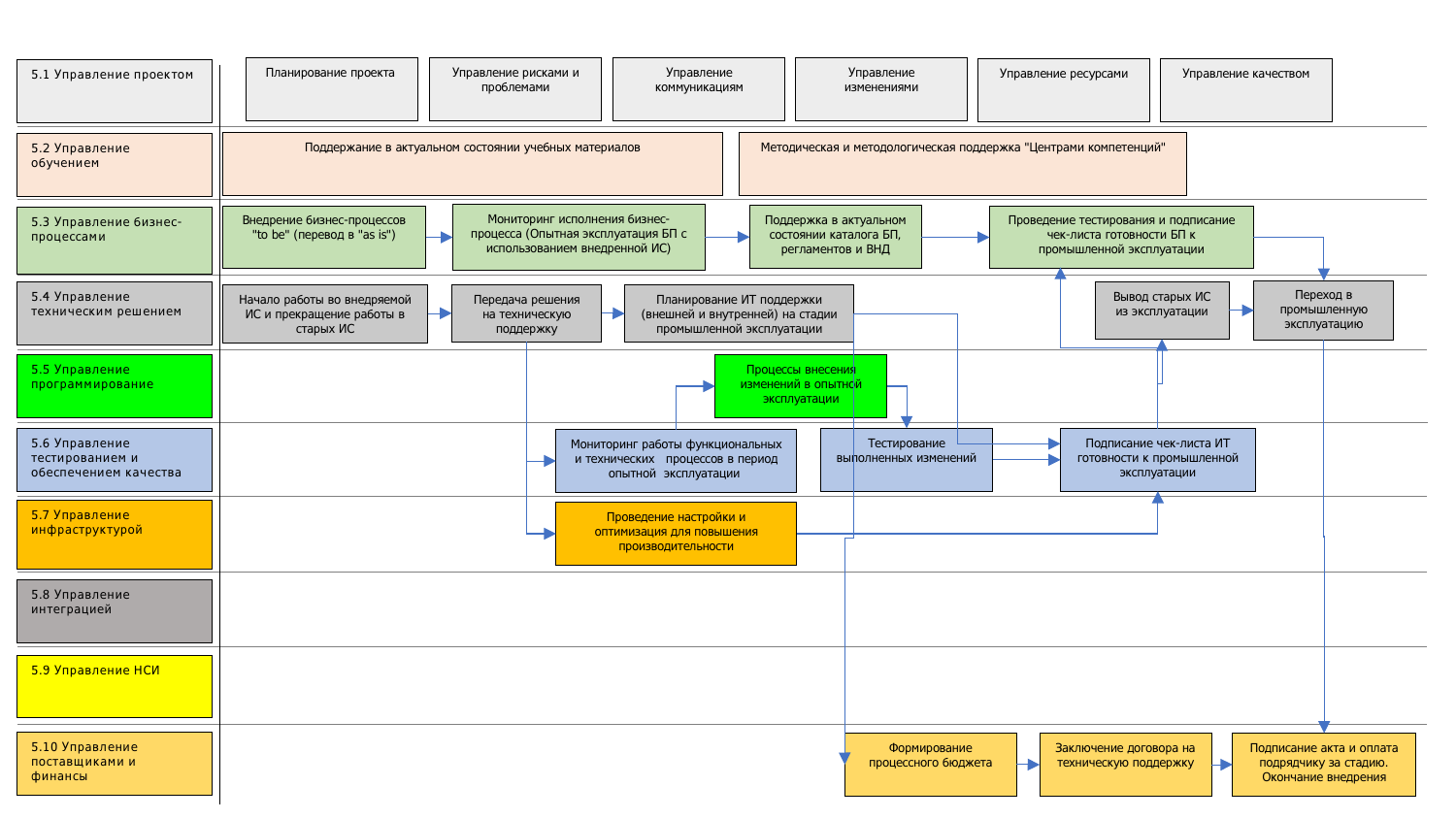

17\34
5. Опытная эксплуатация (фаза "Реализация проекта")
Управление коммуникациям
Управление изменениями
Планирование проекта
Управление рисками и проблемами
Управление качеством
Управление ресурсами
5.1 Управление проектом
Методическая и методологическая поддержка "Центрами компетенций"
Поддержание в актуальном состоянии учебных материалов
5.2 Управление обучением
Мониторинг исполнения бизнес-процесса (Опытная эксплуатация БП с использованием внедренной ИС)
Поддержка в актуальном состоянии каталога БП, регламентов и ВНД
Внедрение бизнес-процессов "to be" (перевод в "as is")
Проведение тестирования и подписание чек-листа готовности БП к промышленной эксплуатации
5.3 Управление бизнес-процессами
Переход в промышленную эксплуатацию
Вывод старых ИС из эксплуатации
5.4 Управление техническим решением
Начало работы во внедряемой ИС и прекращение работы в старых ИС
Передача решения на техническую поддержку
Планирование ИТ поддержки (внешней и внутренней) на стадии промышленной эксплуатации
Процессы внесения изменений в опытной эксплуатации
5.5 Управление программирование
Тестирование выполненных изменений
5.6 Управление тестированием и обеспечением качества
Подписание чек-листа ИТ готовности к промышленной эксплуатации
Мониторинг работы функциональных и технических   процессов в период опытной  эксплуатации
5.7 Управление инфраструктурой
Проведение настройки и оптимизация для повышения производительности
5.8 Управление интеграцией
5.9 Управление НСИ
5.10 Управление поставщиками и финансы
Формирование процессного бюджета
Подписание акта и оплата подрядчику за стадию. Окончание внедрения
Заключение договора на техническую поддержку